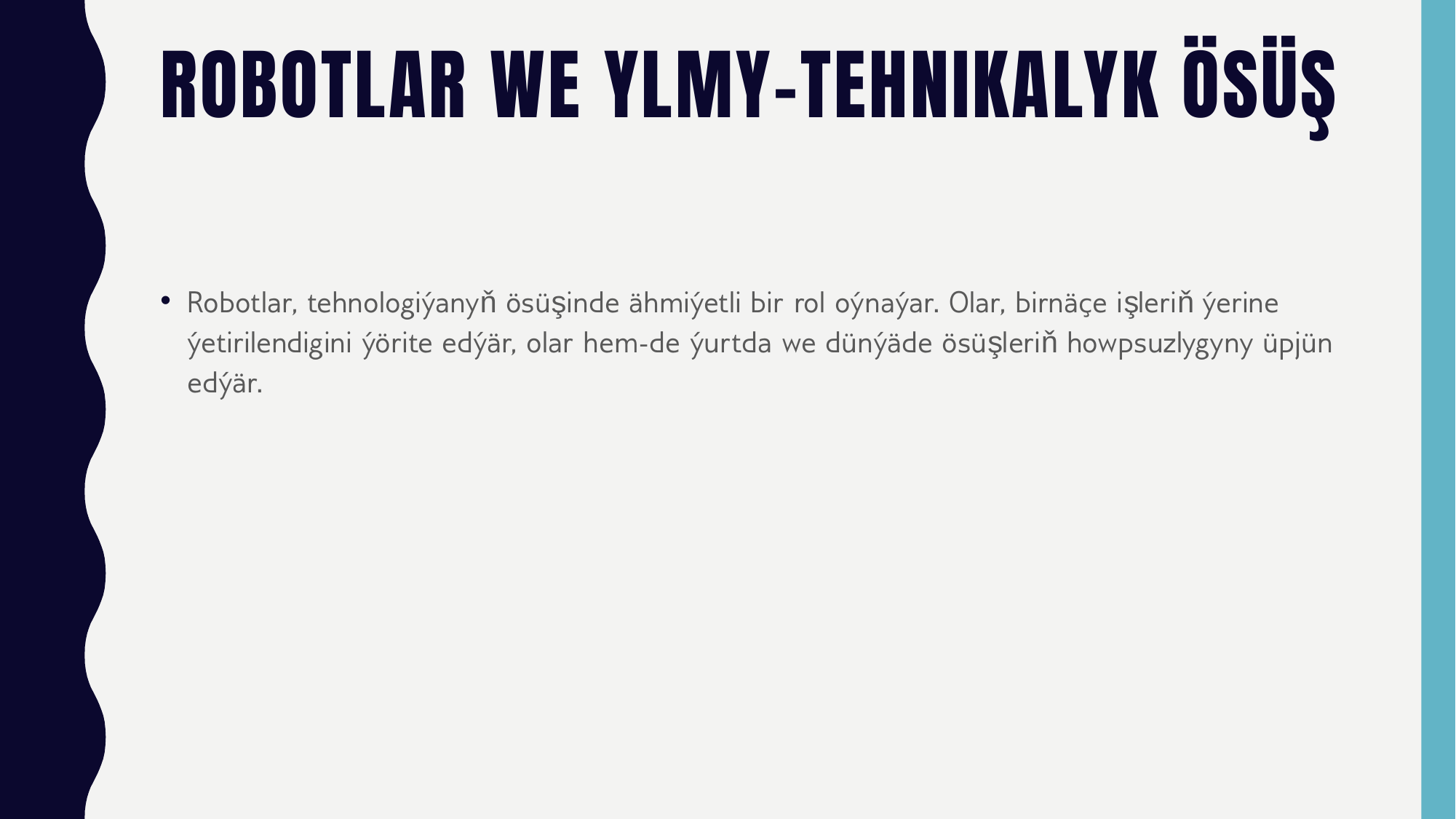

# ROBOTLAR WE YLMY-TEHNIKALYK ÖSÜŞ
Robotlar, tehnologiýanyň ösüşinde ähmiýetli bir rol oýnaýar. Olar, birnäçe işleriň ýerine ýetirilendigini ýörite edýär, olar hem-de ýurtda we dünýäde ösüşleriň howpsuzlygyny üpjün edýär.